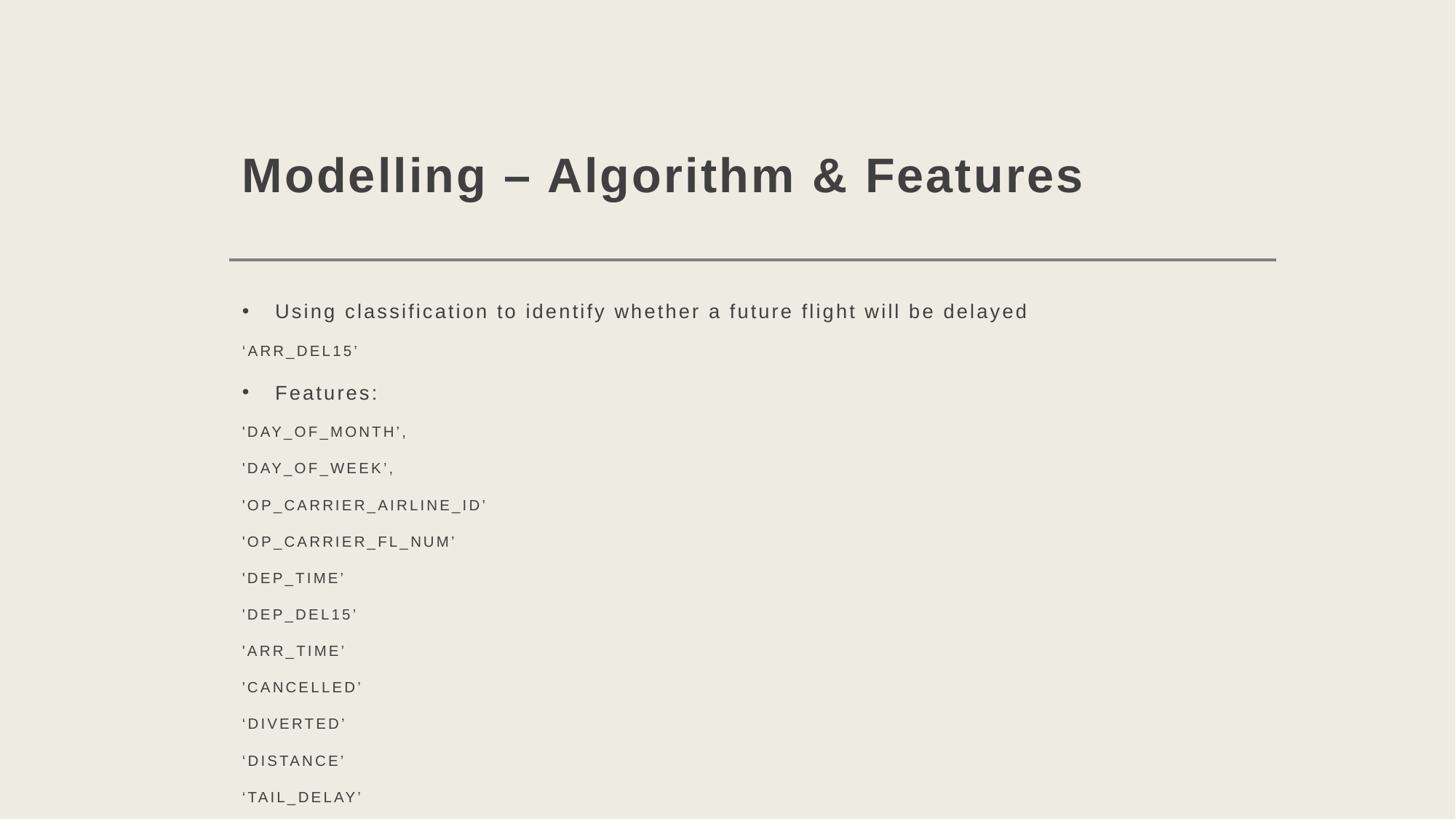

# Modelling – Algorithm & Features
Using classification to identify whether a future flight will be delayed
‘ARR_DEL15’
Features:
'DAY_OF_MONTH’,
'DAY_OF_WEEK’,
'OP_CARRIER_AIRLINE_ID’
'OP_CARRIER_FL_NUM’
'DEP_TIME’
'DEP_DEL15’
'ARR_TIME’
'CANCELLED’
‘DIVERTED’
‘DISTANCE’
‘TAIL_DELAY’